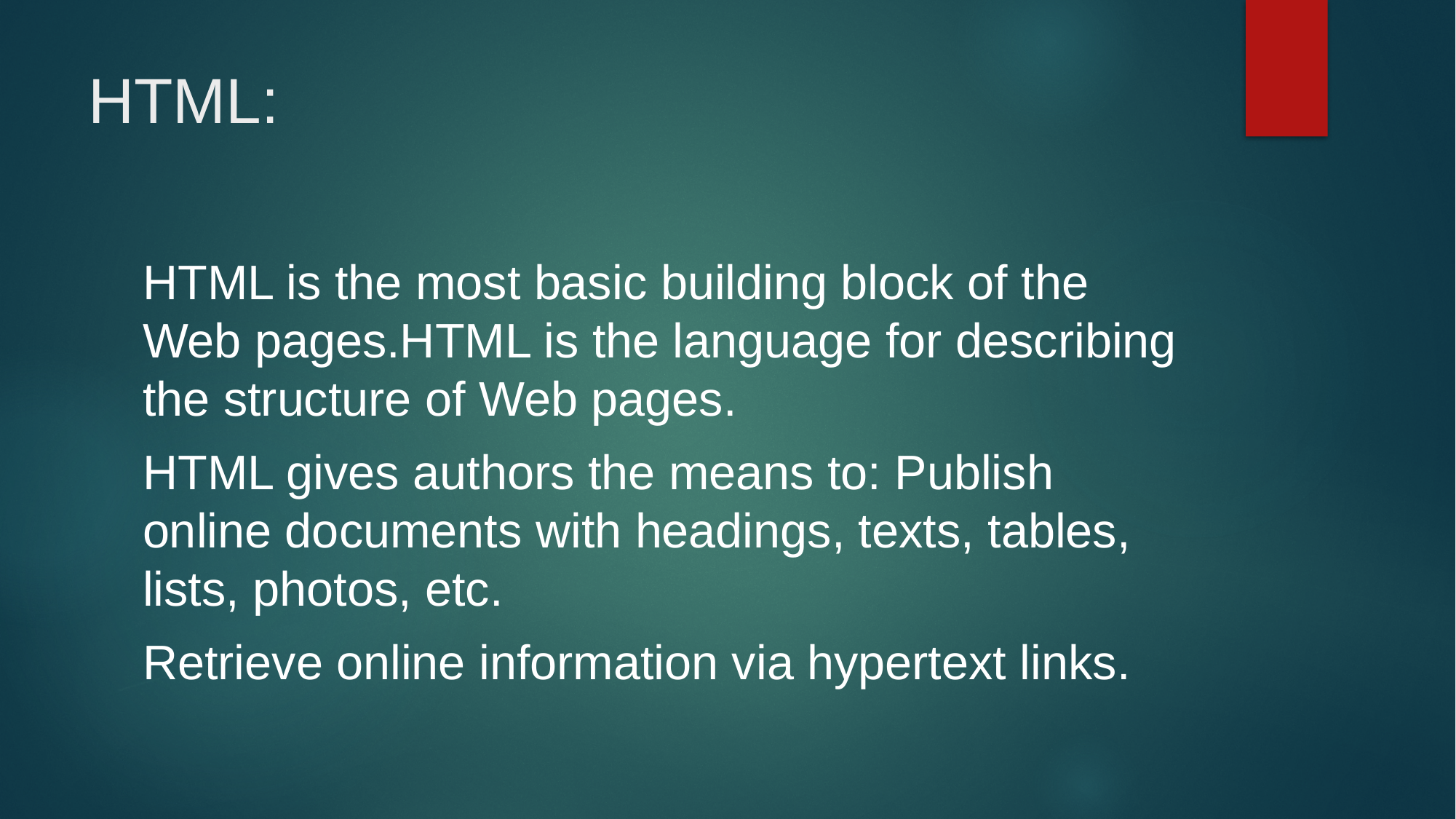

# HTML:
HTML is the most basic building block of the Web pages.HTML is the language for describing the structure of Web pages.
HTML gives authors the means to: Publish online documents with headings, texts, tables, lists, photos, etc.
Retrieve online information via hypertext links.